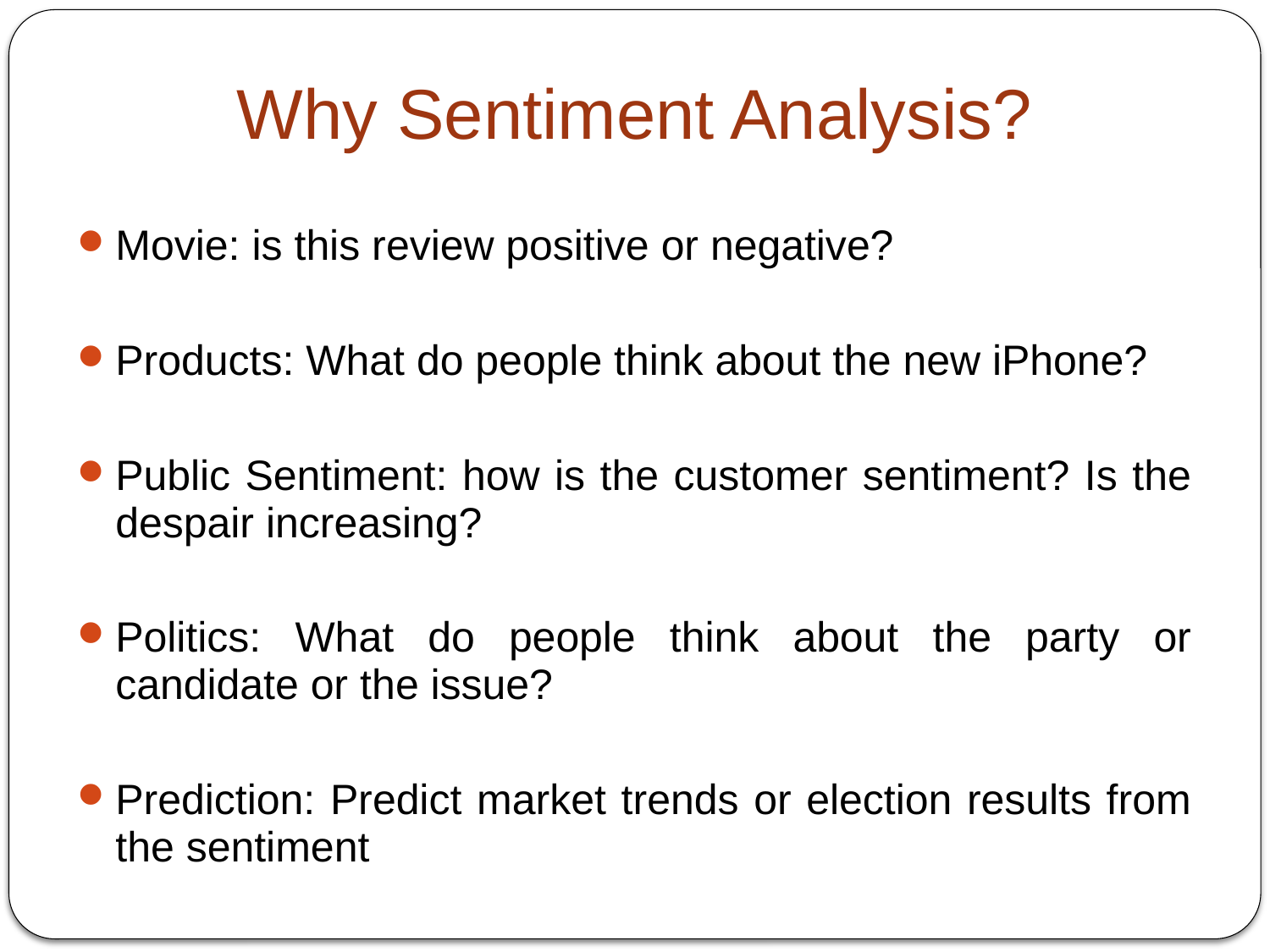

# Why Sentiment Analysis?
Movie: is this review positive or negative?

Products: What do people think about the new iPhone?

Public Sentiment: how is the customer sentiment? Is the despair increasing?

Politics: What do people think about the party or candidate or the issue?

Prediction: Predict market trends or election results from the sentiment